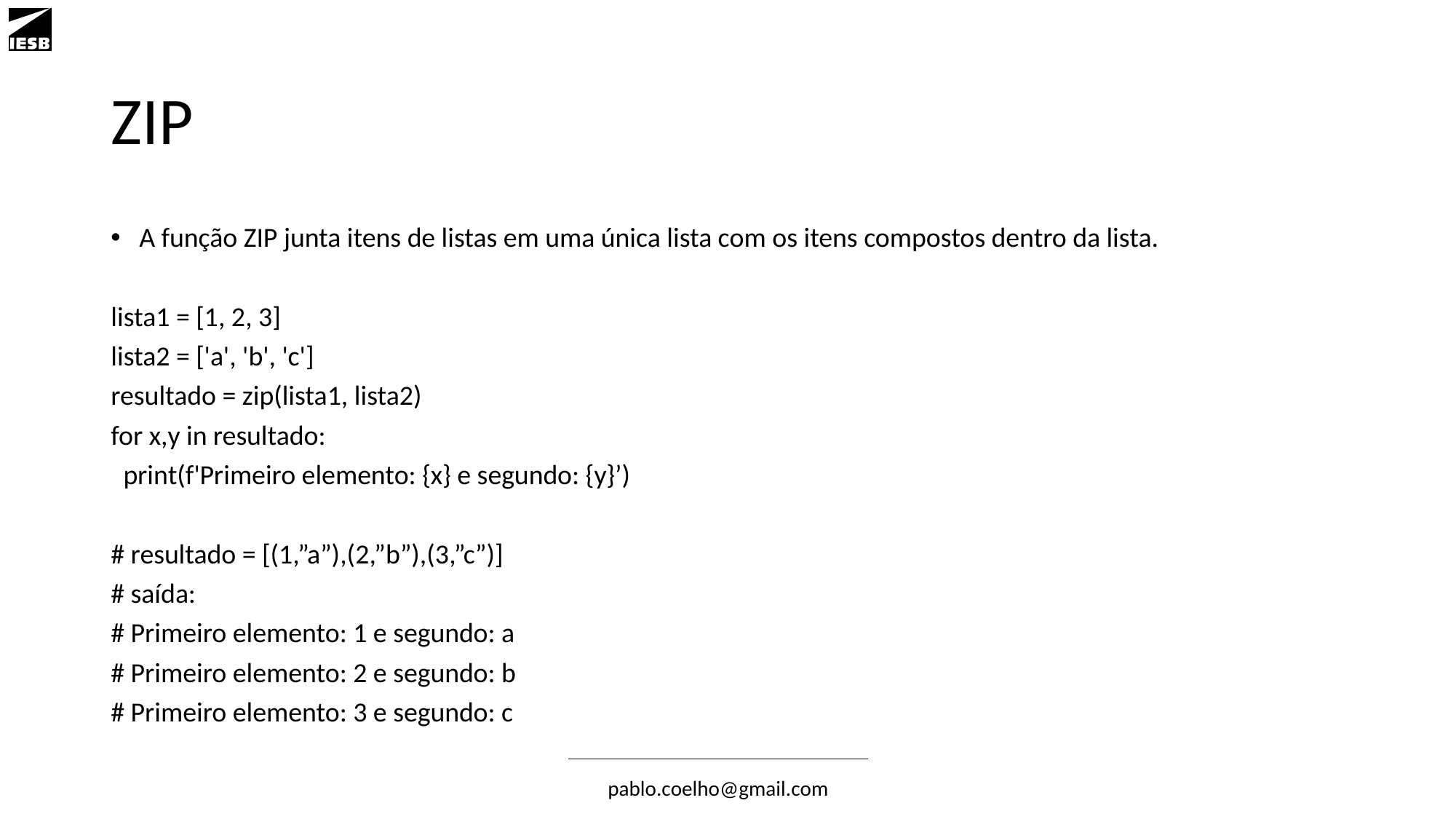

# ZIP
A função ZIP junta itens de listas em uma única lista com os itens compostos dentro da lista.

lista1 = [1, 2, 3]
lista2 = ['a', 'b', 'c']
resultado = zip(lista1, lista2)
for x,y in resultado:
  print(f'Primeiro elemento: {x} e segundo: {y}’)

# resultado = [(1,”a”),(2,”b”),(3,”c”)]
# saída:
# Primeiro elemento: 1 e segundo: a
# Primeiro elemento: 2 e segundo: b
# Primeiro elemento: 3 e segundo: c